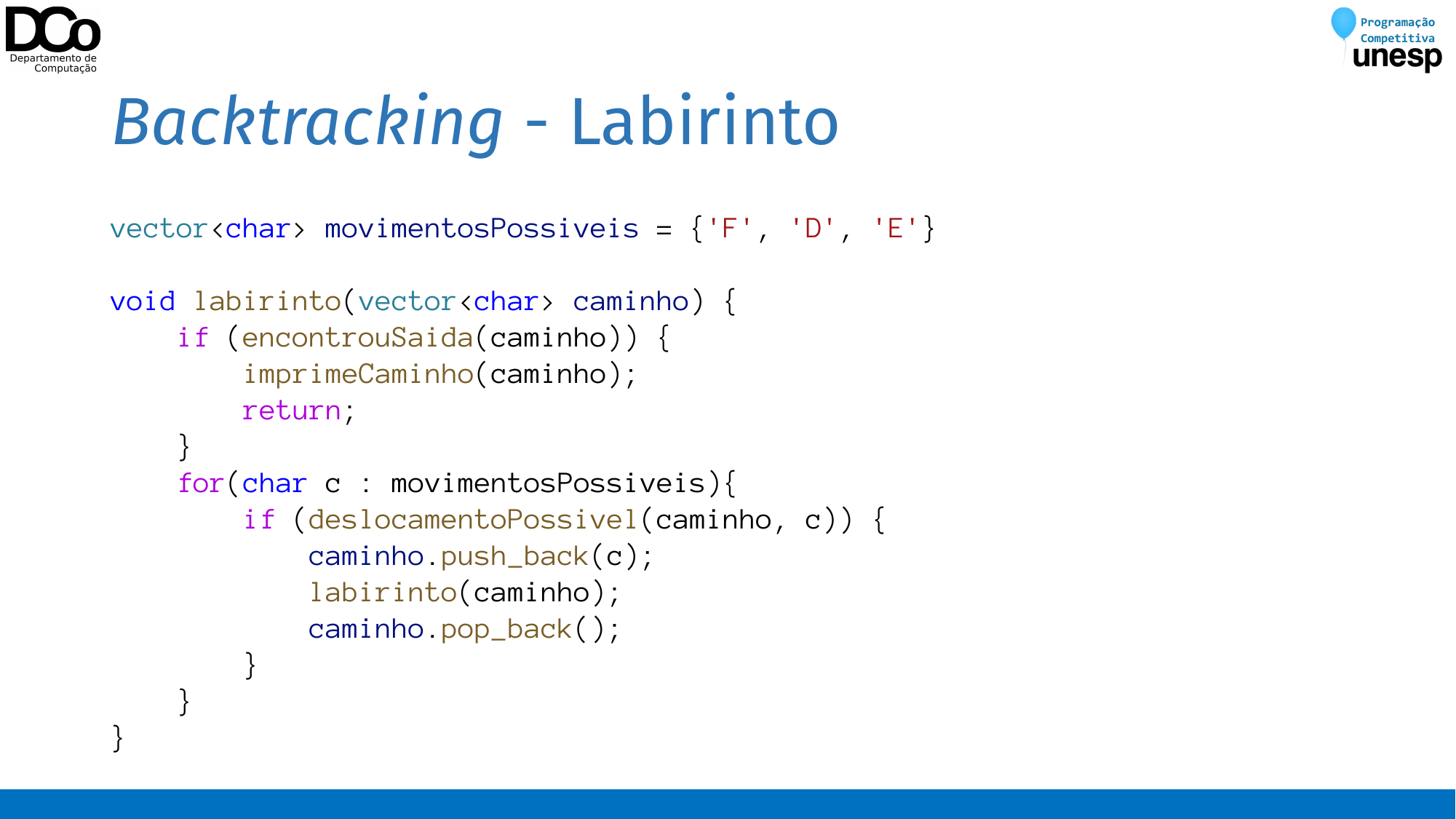

# Backtracking - Labirinto
vector<char> movimentosPossiveis = {'F', 'D', 'E'}
void labirinto(vector<char> caminho) {
    if (encontrouSaida(caminho)) {
        imprimeCaminho(caminho);
        return;
    }
    for(char c : movimentosPossiveis){
        if (deslocamentoPossivel(caminho, c)) {
            caminho.push_back(c);
            labirinto(caminho);
            caminho.pop_back();
        }
    }
}
17